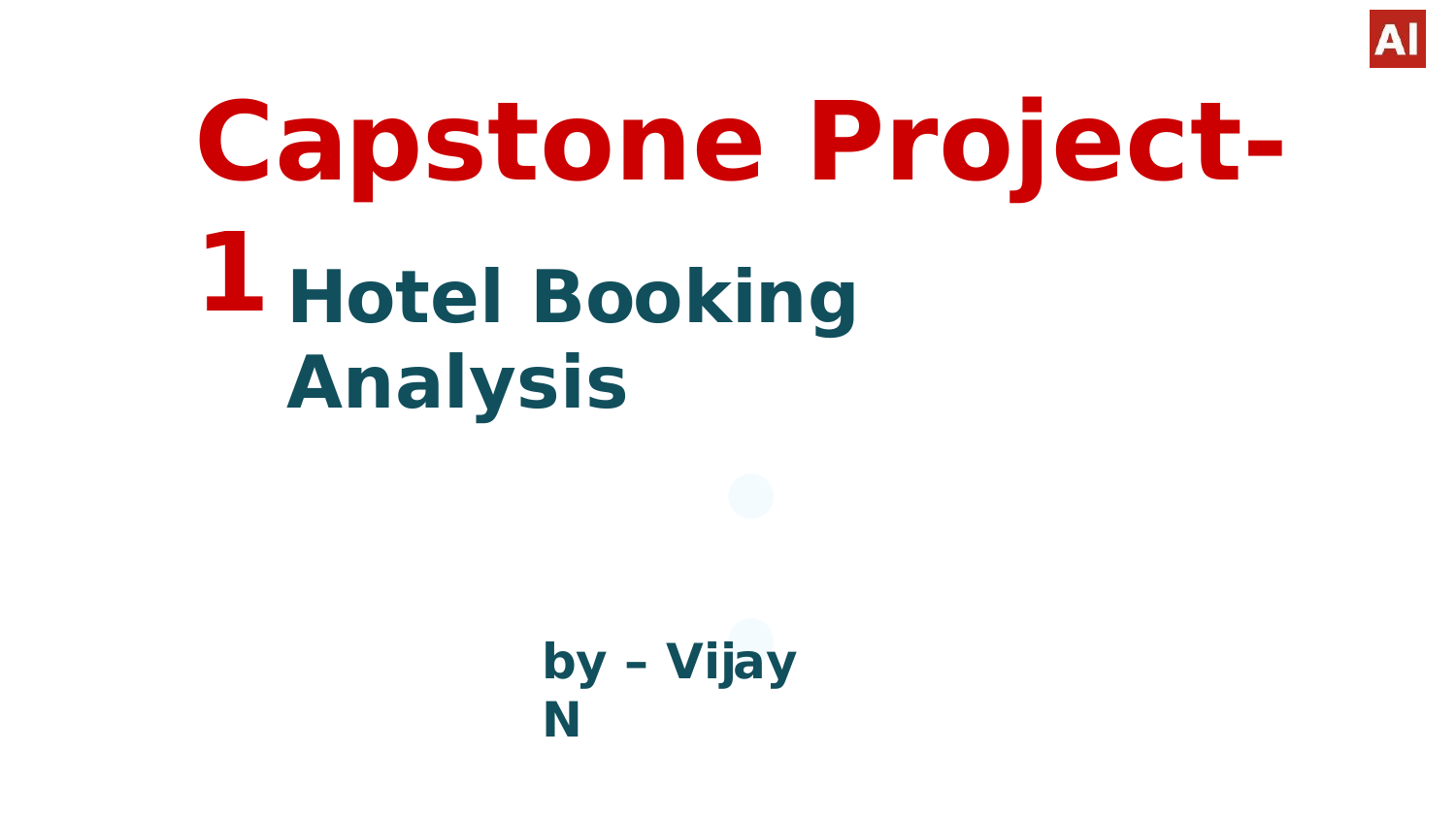

# Capstone Project-1
Hotel Booking Analysis
●
●
by – Vijay N